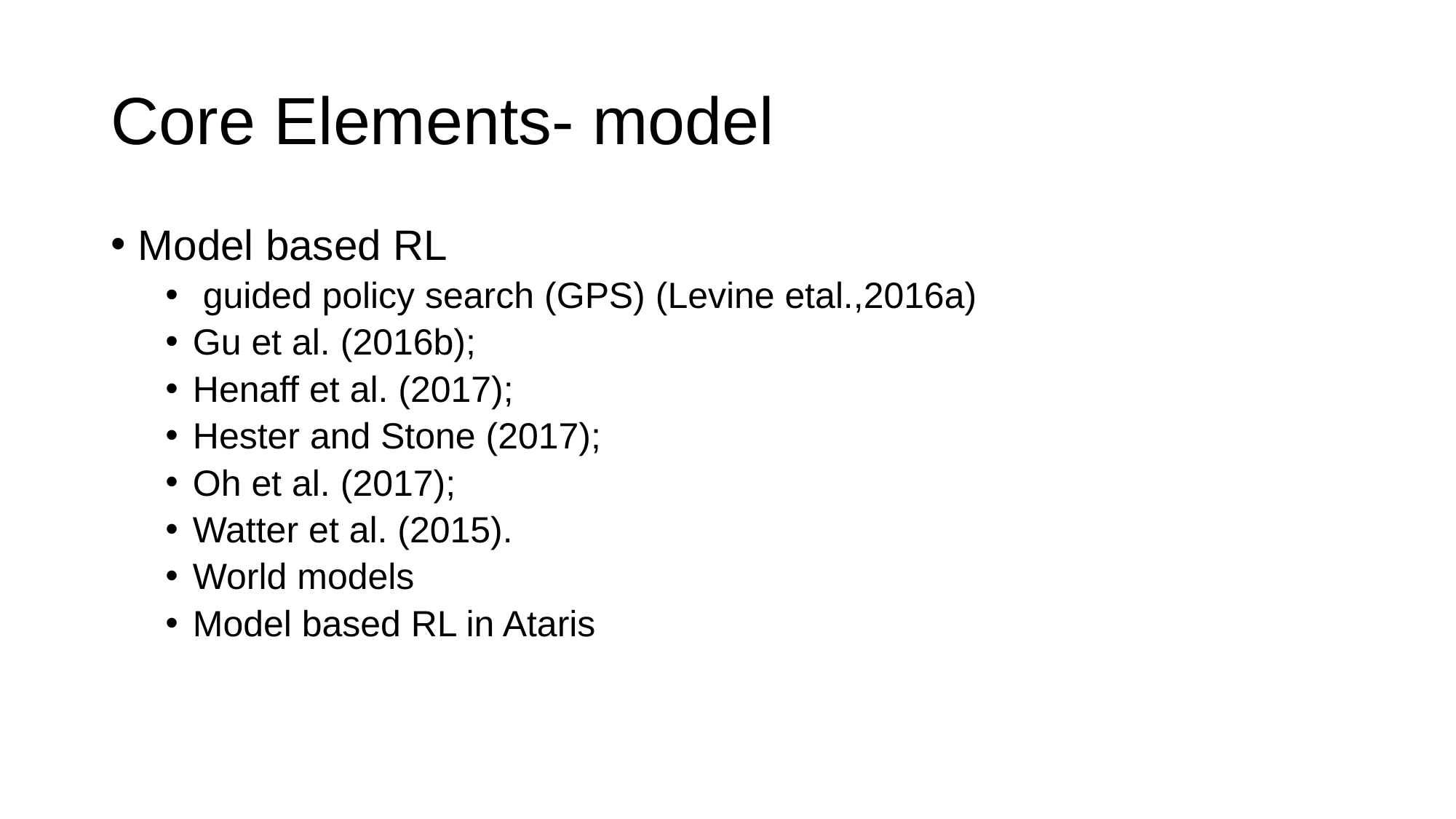

# Core Elements- model
Model based RL
 guided policy search (GPS) (Levine etal.,2016a)
Gu et al. (2016b);
Henaff et al. (2017);
Hester and Stone (2017);
Oh et al. (2017);
Watter et al. (2015).
World models
Model based RL in Ataris